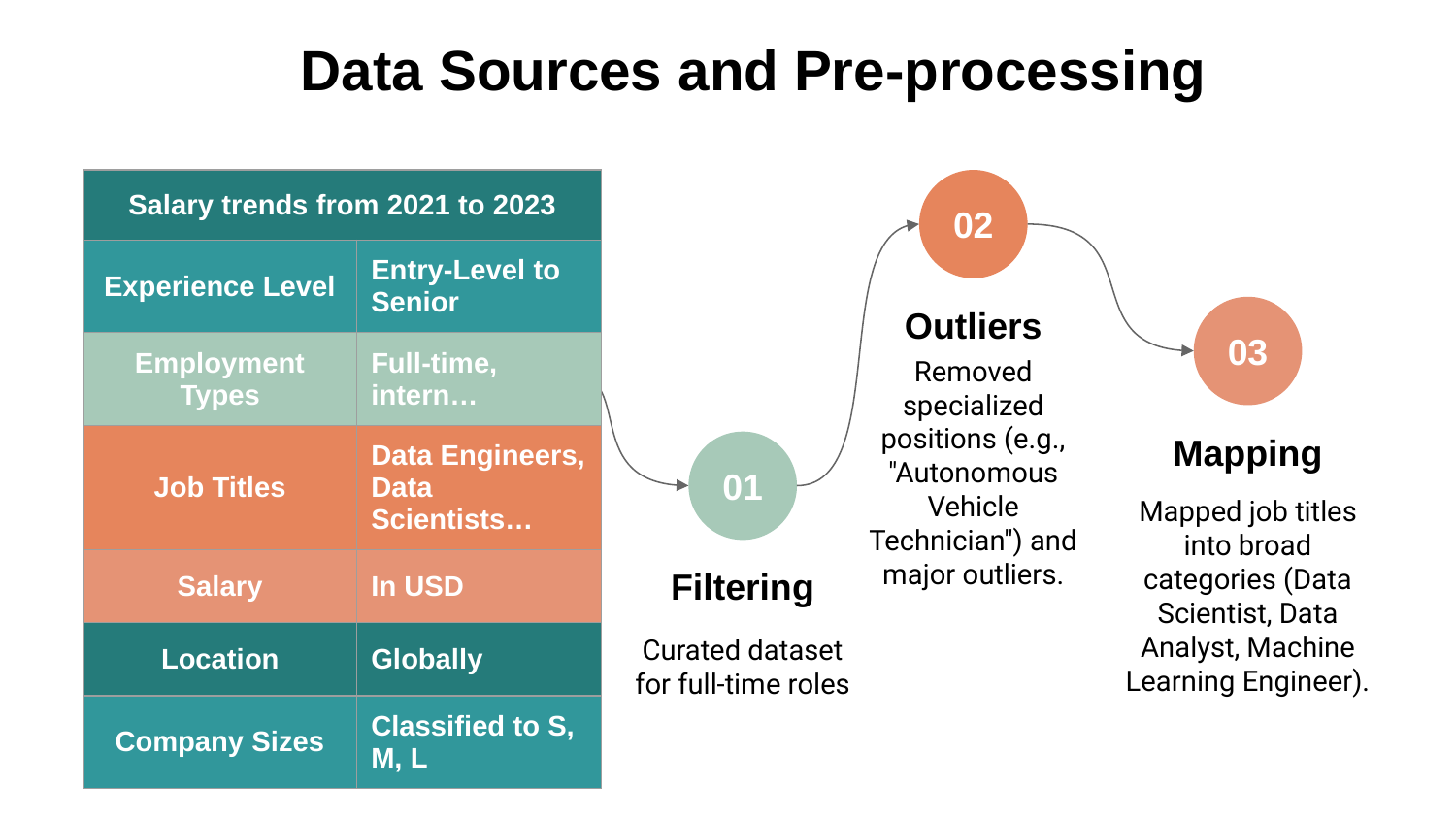

# Data Sources and Pre-processing
| Salary trends from 2021 to 2023 |  |
| --- | --- |
| Experience Level | Entry-Level to Senior |
| Employment Types | Full-time, intern… |
| Job Titles | Data Engineers, Data Scientists… |
| Salary | In USD |
| Location | Globally |
| Company Sizes | Classified to S, M, L |
02
Outliers
Removed specialized positions (e.g., "Autonomous Vehicle Technician") and major outliers.
03
Mapping
Mapped job titles into broad categories (Data Scientist, Data Analyst, Machine Learning Engineer).

01
Filtering
Curated dataset for full-time roles